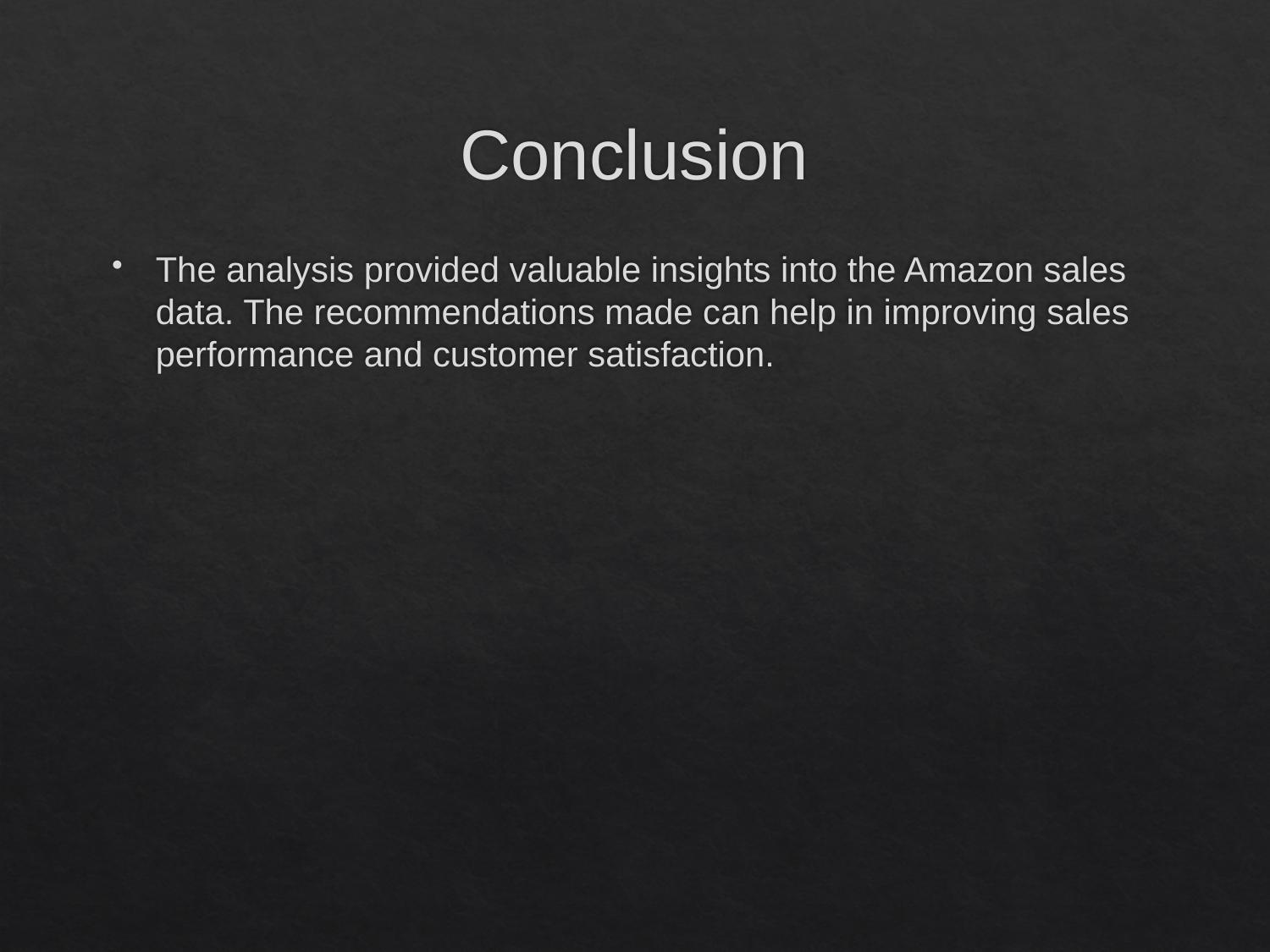

# Conclusion
The analysis provided valuable insights into the Amazon sales data. The recommendations made can help in improving sales performance and customer satisfaction.